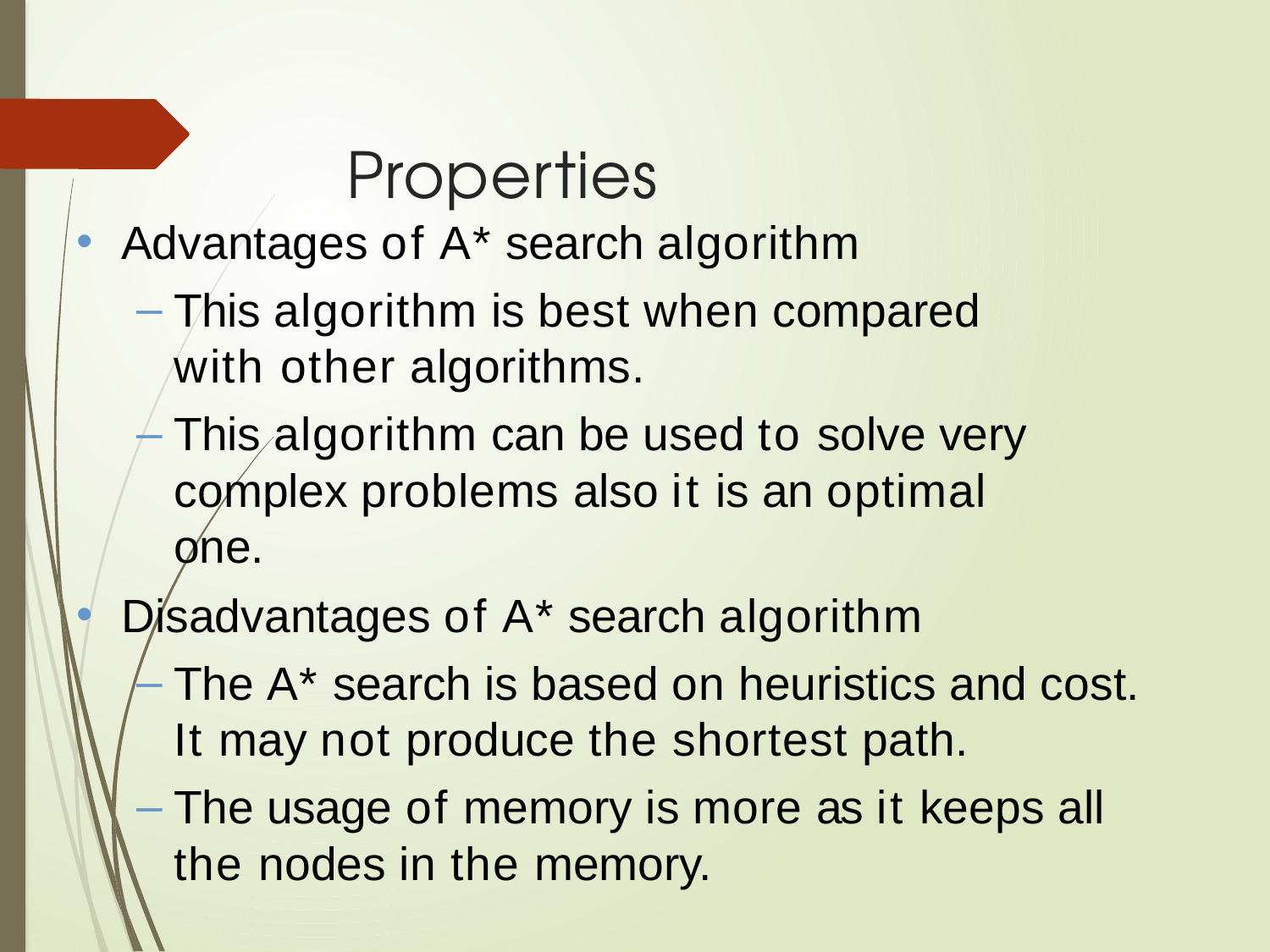

# Properties
Advantages of A* search algorithm
This algorithm is best when compared with other algorithms.
This algorithm can be used to solve very complex problems also it is an optimal one.
Disadvantages of A* search algorithm
The A* search is based on heuristics and cost. It may not produce the shortest path.
The usage of memory is more as it keeps all the nodes in the memory.